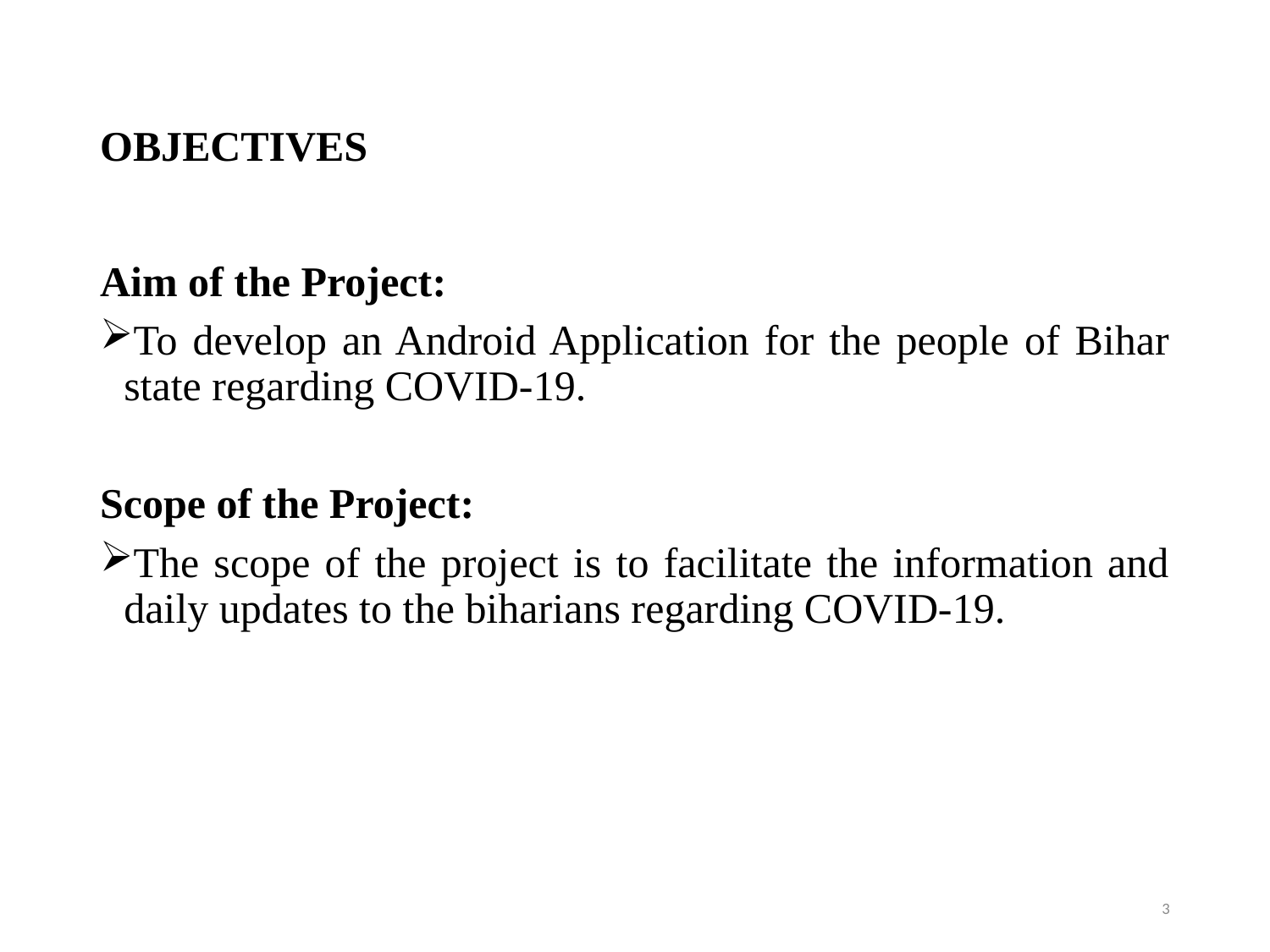

# OBJECTIVES
Aim of the Project:
To develop an Android Application for the people of Bihar state regarding COVID-19.

Scope of the Project:
The scope of the project is to facilitate the information and daily updates to the biharians regarding COVID-19.

3